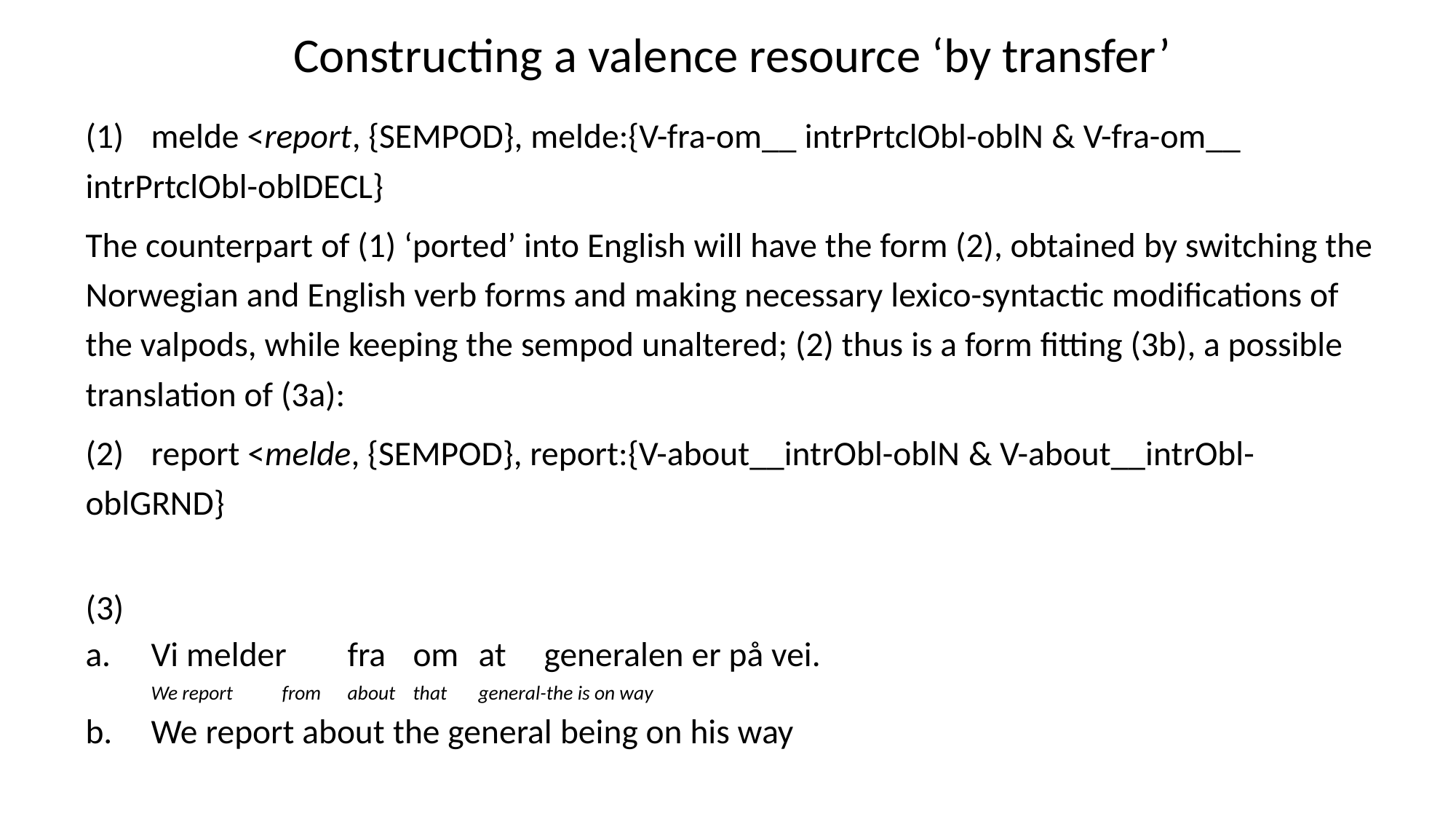

# Constructing a valence resource ‘by transfer’

(1)	melde <report, {SEMPOD}, melde:{V-fra-om__ intrPrtclObl-oblN & V-fra-om__ intrPrtclObl-oblDECL}
The counterpart of (1) ‘ported’ into English will have the form (2), obtained by switching the Norwegian and English verb forms and making necessary lexico-syntactic modifications of the valpods, while keeping the sempod unaltered; (2) thus is a form fitting (3b), a possible translation of (3a):
(2)	report <melde, {SEMPOD}, report:{V-about__intrObl-oblN & V-about__intrObl-oblGRND}

(3)
a.	Vi melder 	fra 	om 	at 	generalen er på vei.
	We report 	from 	about 	that 	general-the is on way
b.	We report about the general being on his way